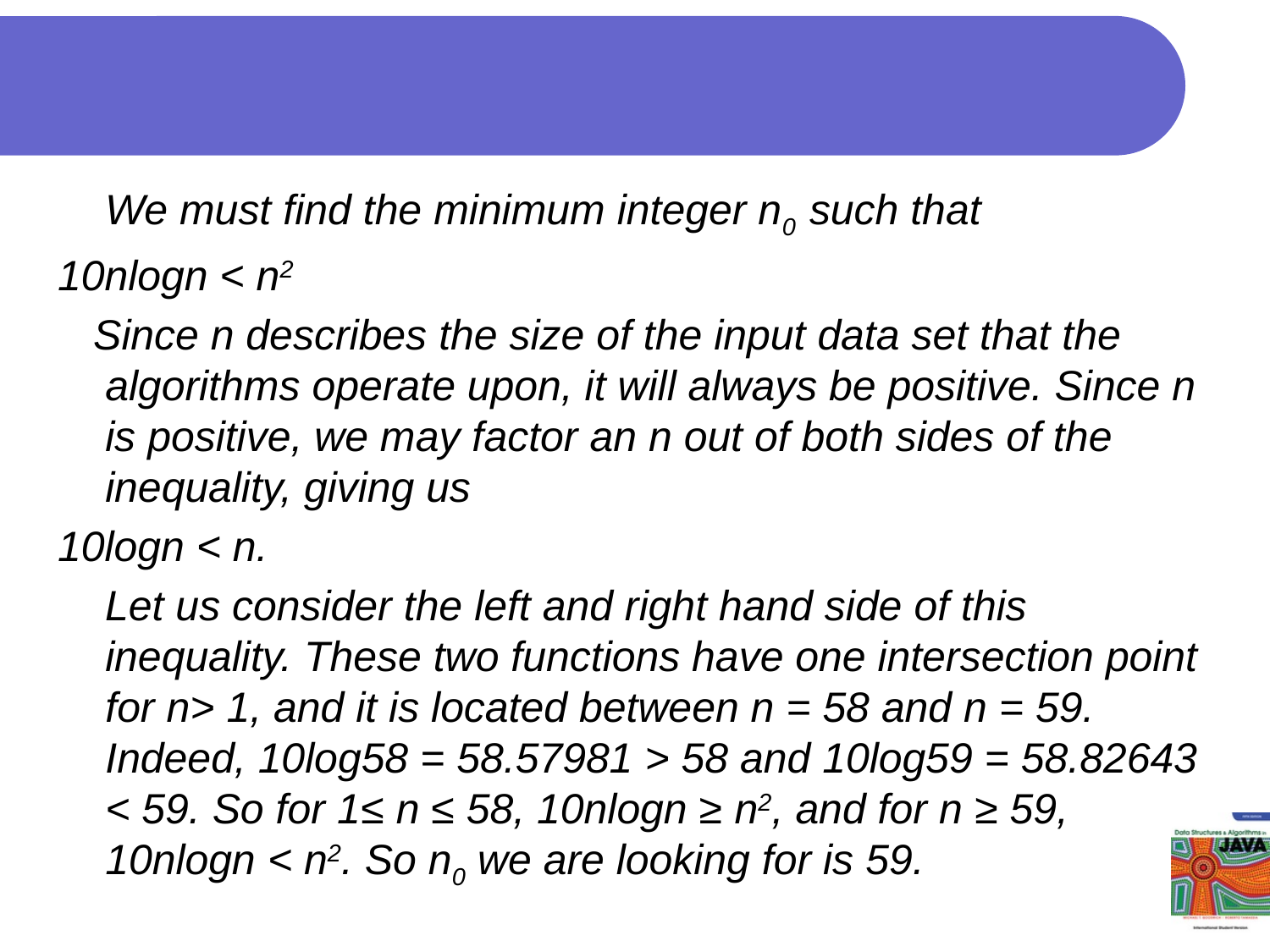

#
    We must find the minimum integer n0  such that
10nlogn < n2
   Since n describes the size of the input data set that the algorithms operate upon, it will always be positive. Since n is positive, we may factor an n out of both sides of the inequality, giving us
10logn < n.
    Let us consider the left and right hand side of this inequality. These two functions have one intersection point for n> 1, and it is located between n = 58 and n = 59. Indeed, 10log58 = 58.57981 > 58 and 10log59 = 58.82643 < 59. So for 1≤ n ≤ 58, 10nlogn ≥ n2, and for n ≥ 59, 10nlogn < n2. So n0 we are looking for is 59.